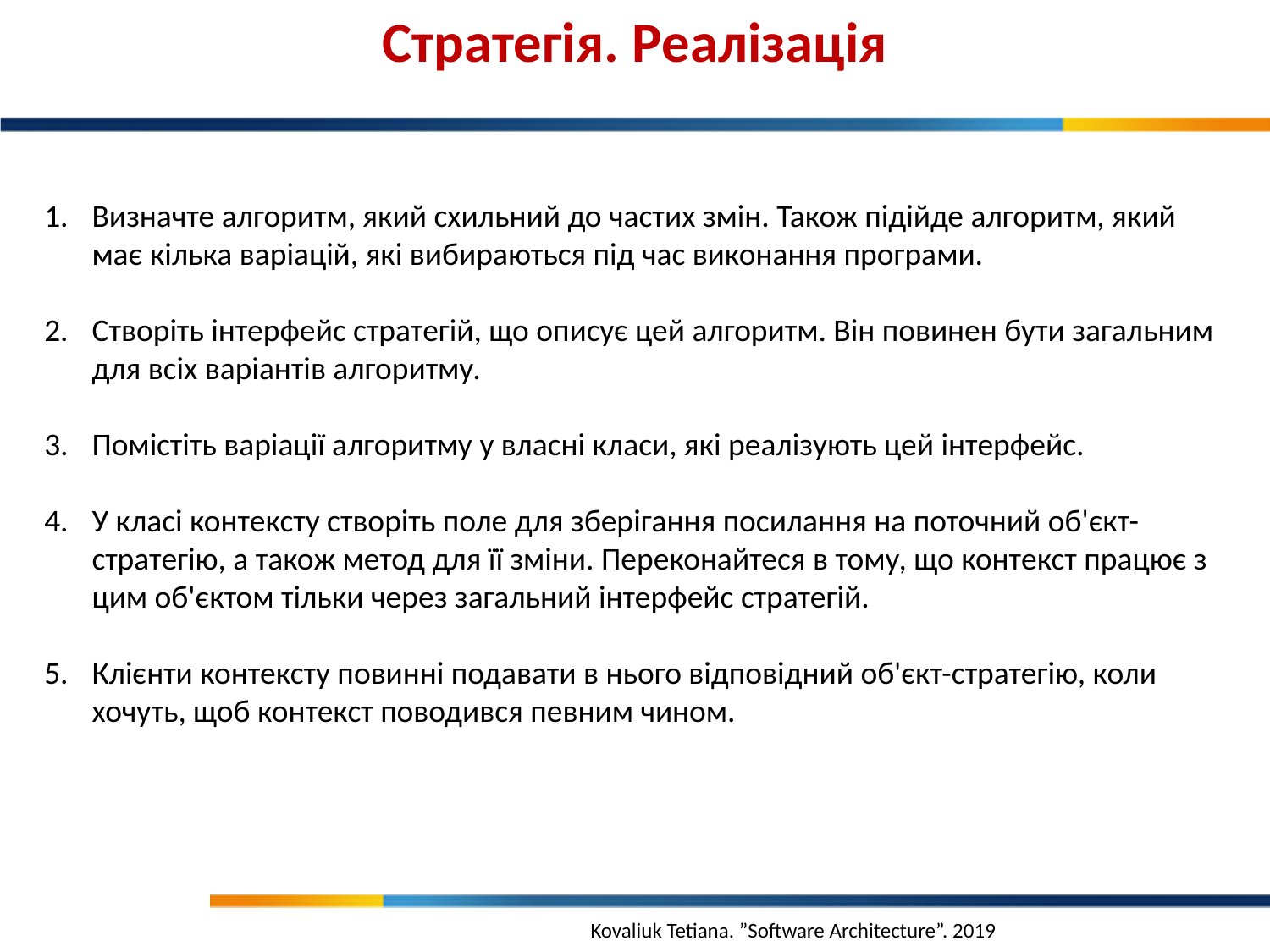

Стратегія. Реалізація
Визначте алгоритм, який схильний до частих змін. Також підійде алгоритм, який має кілька варіацій, які вибираються під час виконання програми.

Створіть інтерфейс стратегій, що описує цей алгоритм. Він повинен бути загальним для всіх варіантів алгоритму.

Помістіть варіації алгоритму у власні класи, які реалізують цей інтерфейс.

У класі контексту створіть поле для зберігання посилання на поточний об'єкт-стратегію, а також метод для її зміни. Переконайтеся в тому, що контекст працює з цим об'єктом тільки через загальний інтерфейс стратегій.

Клієнти контексту повинні подавати в нього відповідний об'єкт-стратегію, коли хочуть, щоб контекст поводився певним чином.